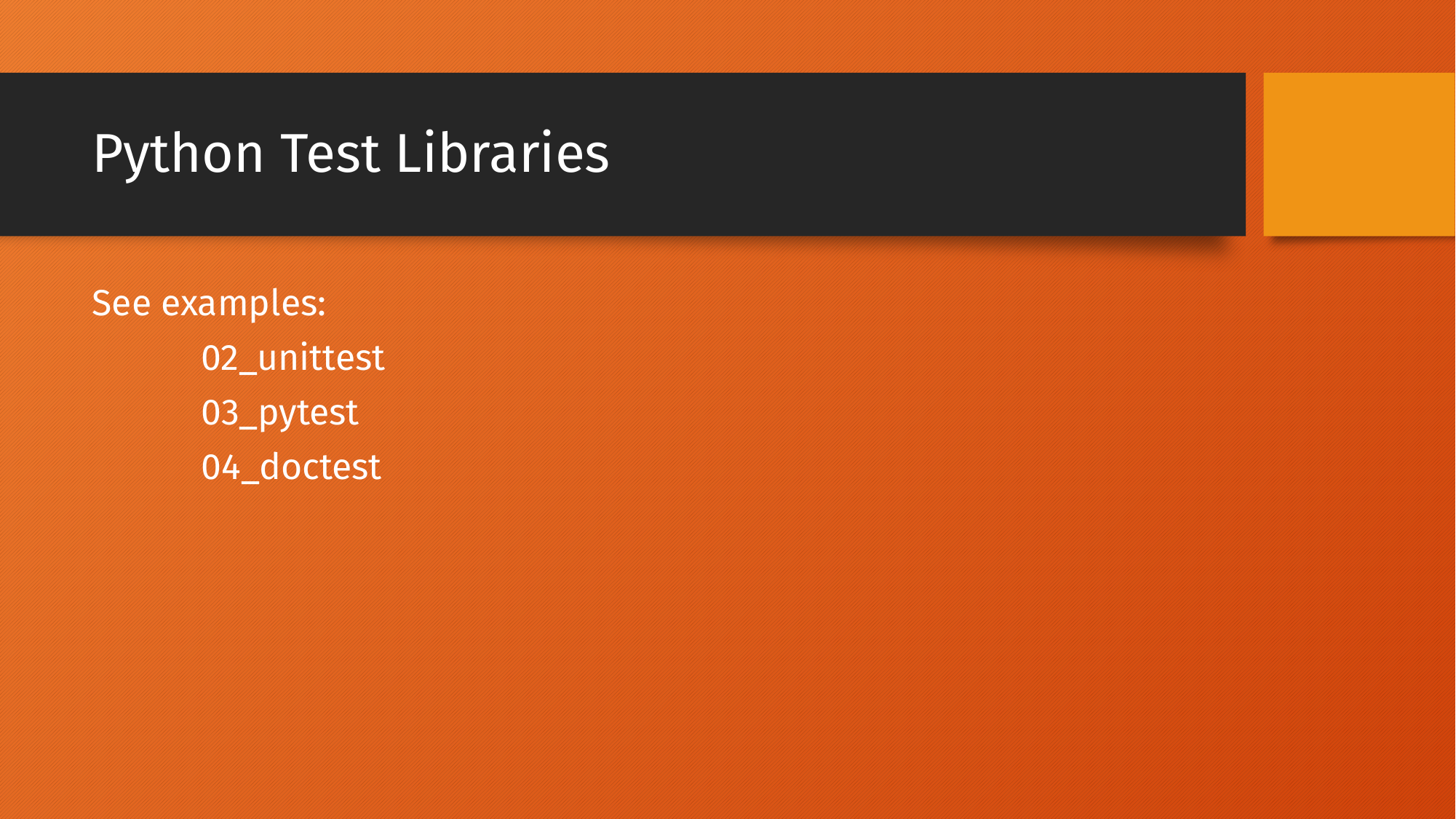

# Python Test Libraries
See examples:
	02_unittest
	03_pytest
	04_doctest